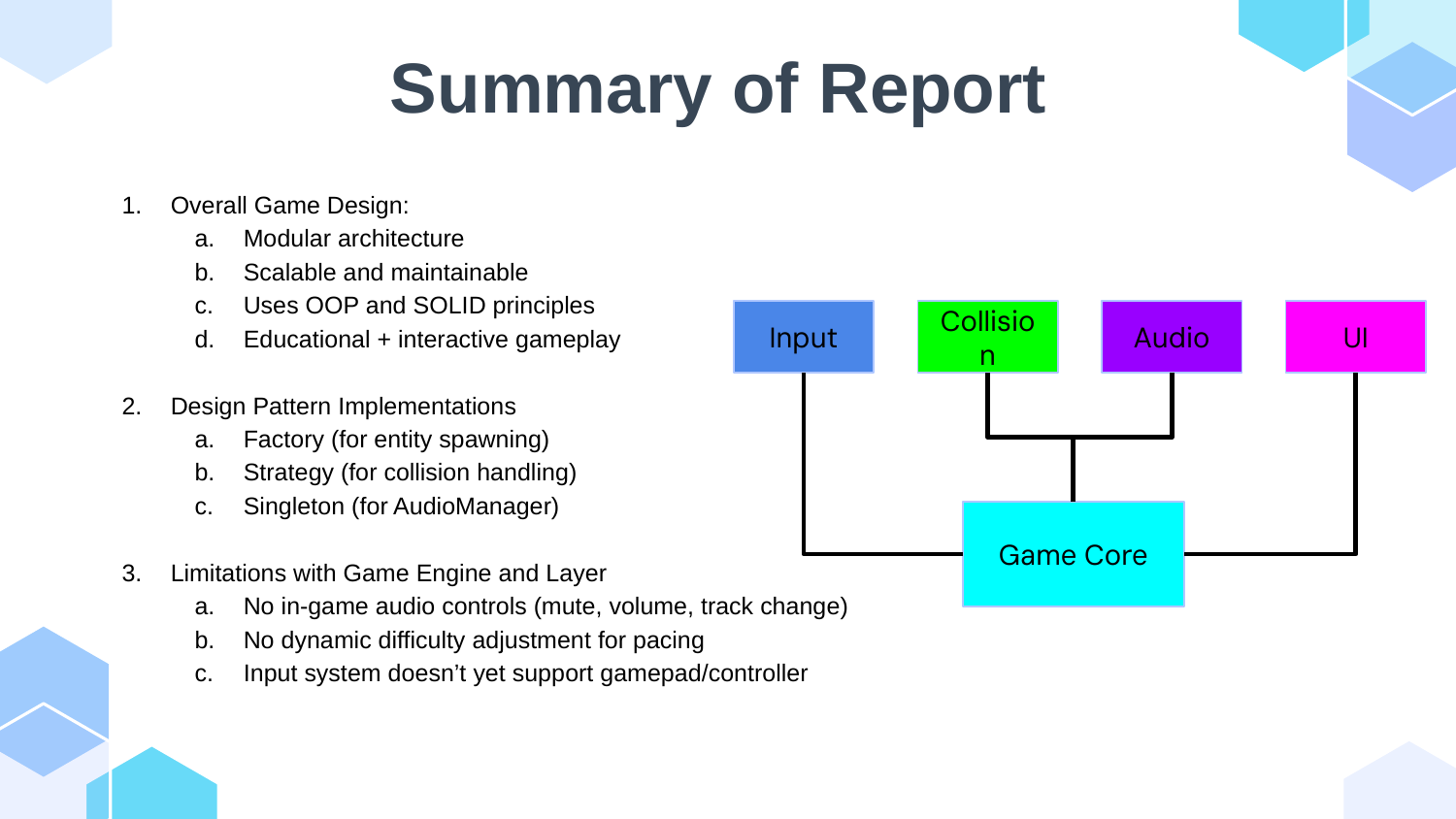

# Summary of Report
Overall Game Design:
Modular architecture
Scalable and maintainable
Uses OOP and SOLID principles
Educational + interactive gameplay

Design Pattern Implementations
Factory (for entity spawning)
Strategy (for collision handling)
Singleton (for AudioManager)

Limitations with Game Engine and Layer
No in-game audio controls (mute, volume, track change)
No dynamic difficulty adjustment for pacing
Input system doesn’t yet support gamepad/controller
Input
Collision
Audio
UI
Game Core